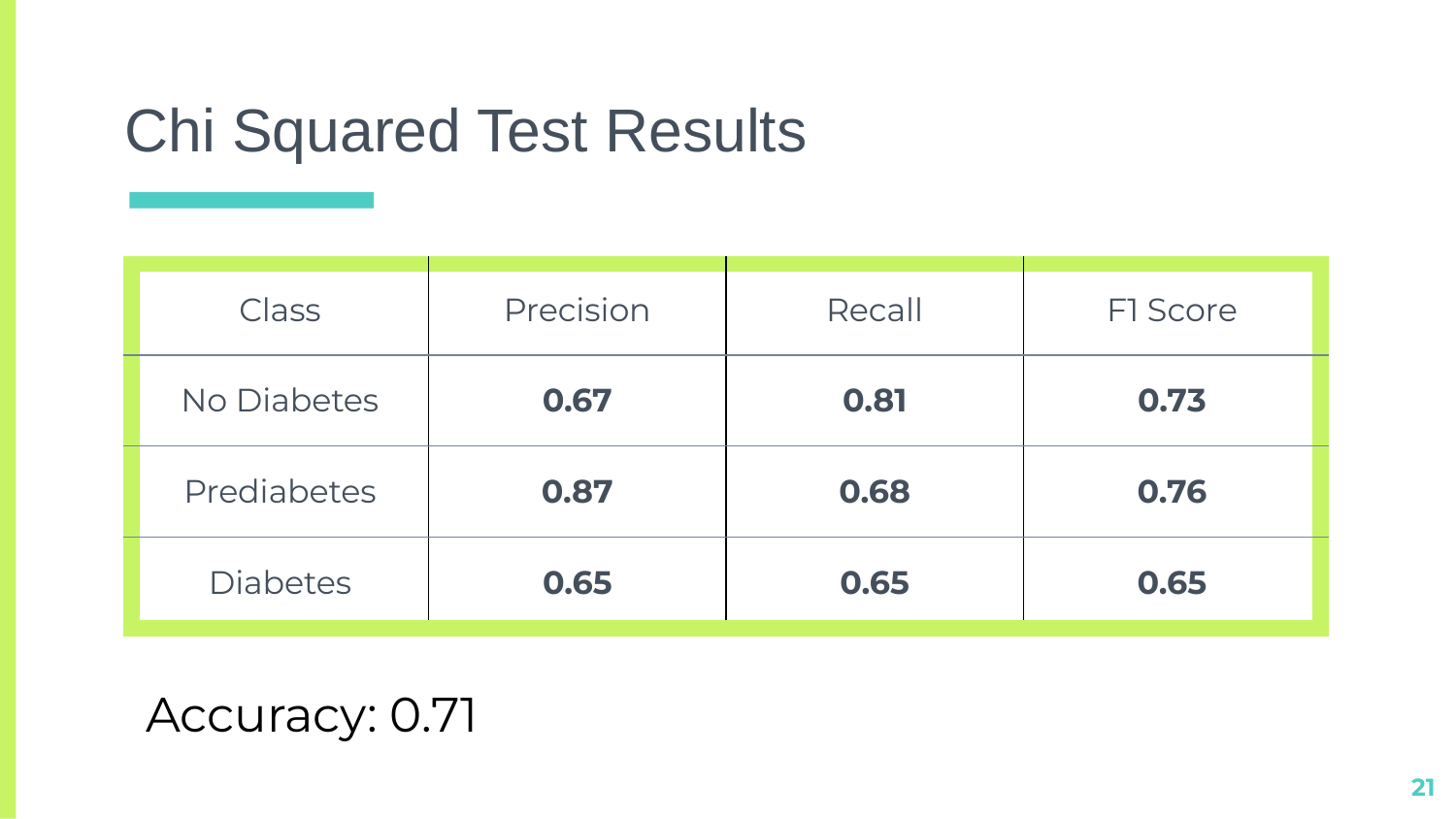

# Chi Squared Test Results
| Class | Precision | Recall | F1 Score |
| --- | --- | --- | --- |
| No Diabetes | 0.67 | 0.81 | 0.73 |
| Prediabetes | 0.87 | 0.68 | 0.76 |
| Diabetes | 0.65 | 0.65 | 0.65 |
Accuracy: 0.71
21